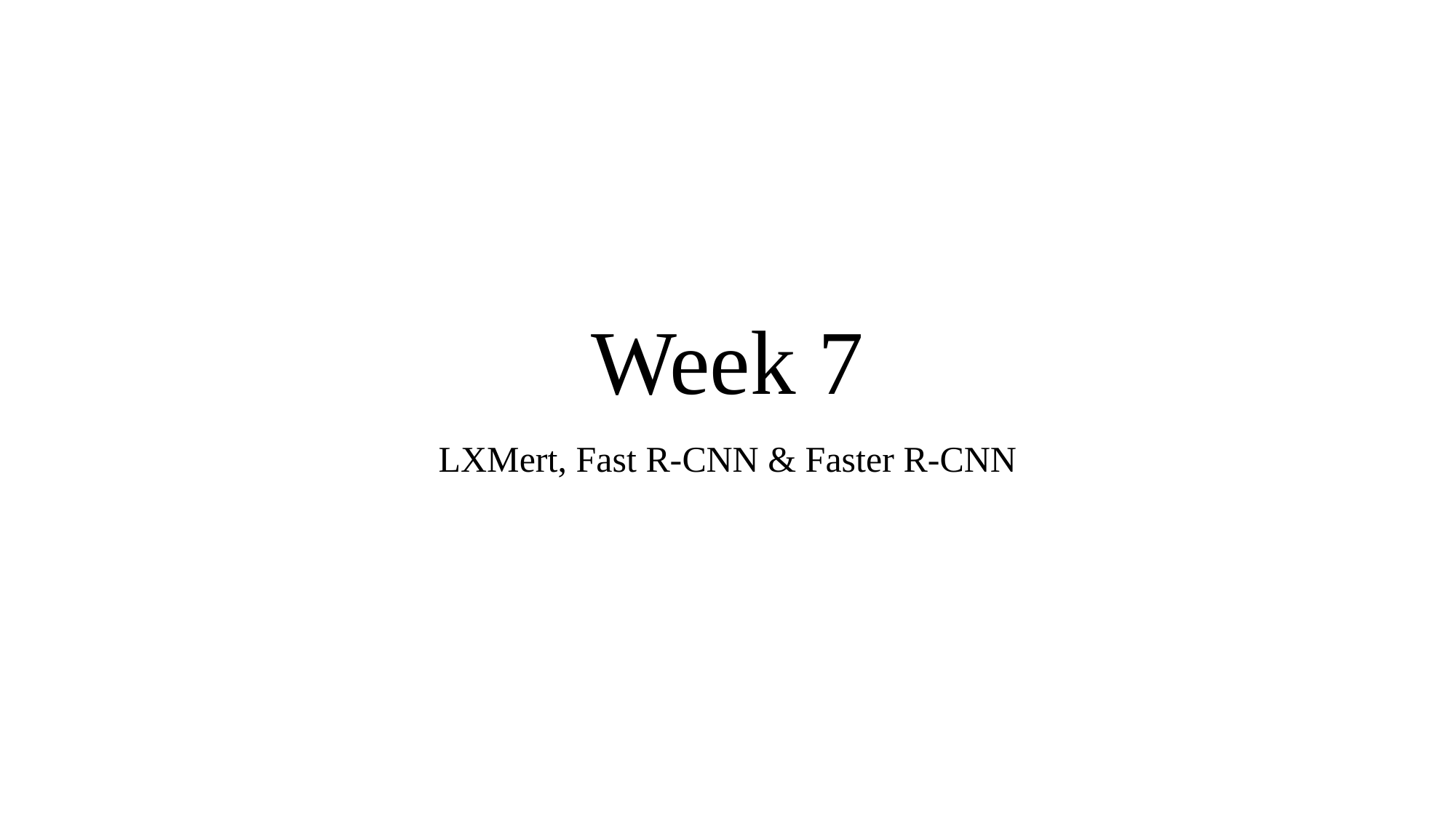

# Week 7
LXMert, Fast R-CNN & Faster R-CNN